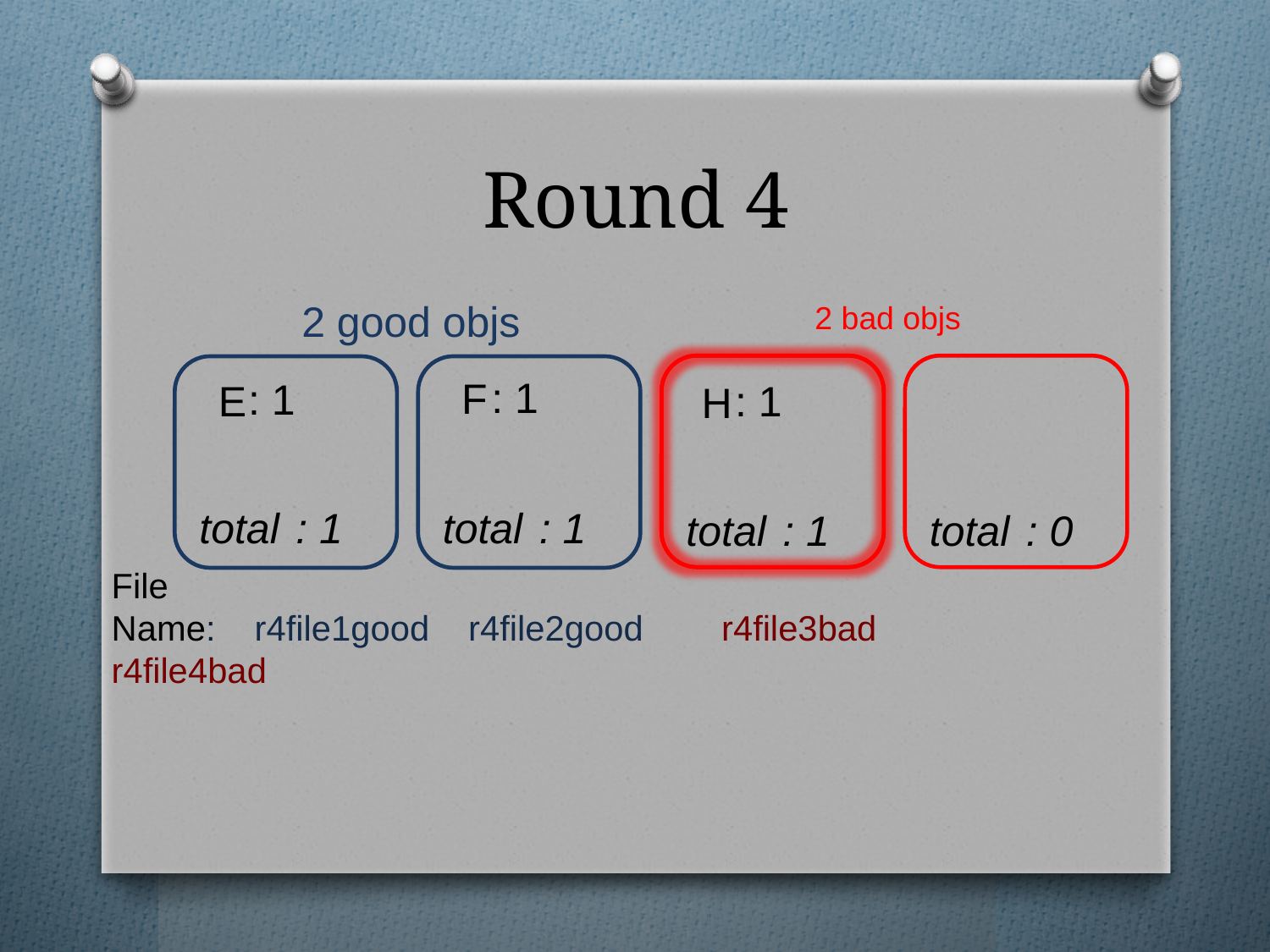

# Round 4
2 good objs
2 bad objs

: 1
F
: 1
E
: 1
H
total
: 1
total
: 1
total
: 1
total
: 0
File
Name:    r4file1good    r4file2good        r4file3bad          r4file4bad